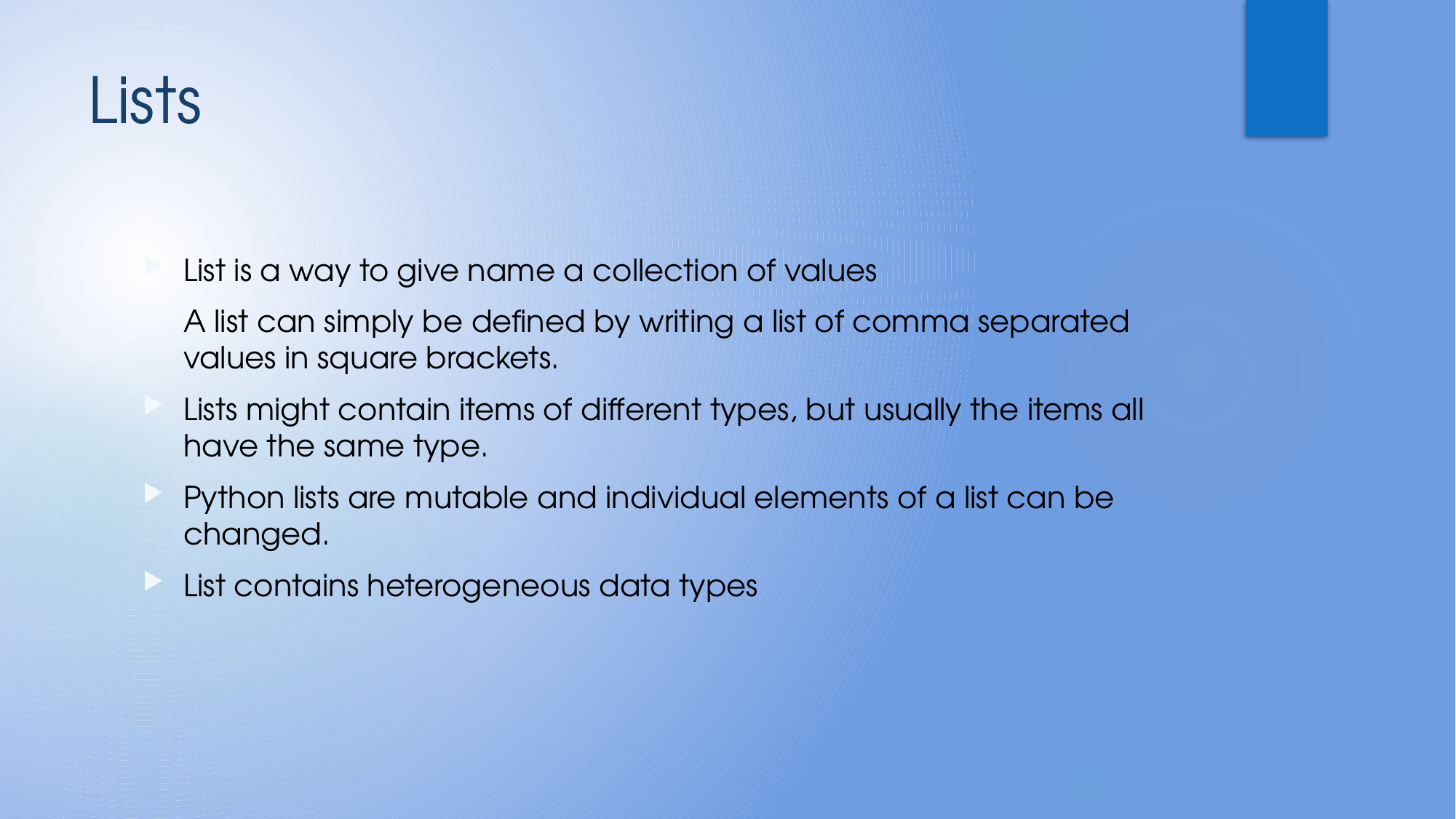

# Lists
List is a way to give name a collection of values
A list can simply be defined by writing a list of comma separated values in square brackets.
Lists might contain items of different types, but usually the items all have the same type.
Python lists are mutable and individual elements of a list can be changed.
List contains heterogeneous data types